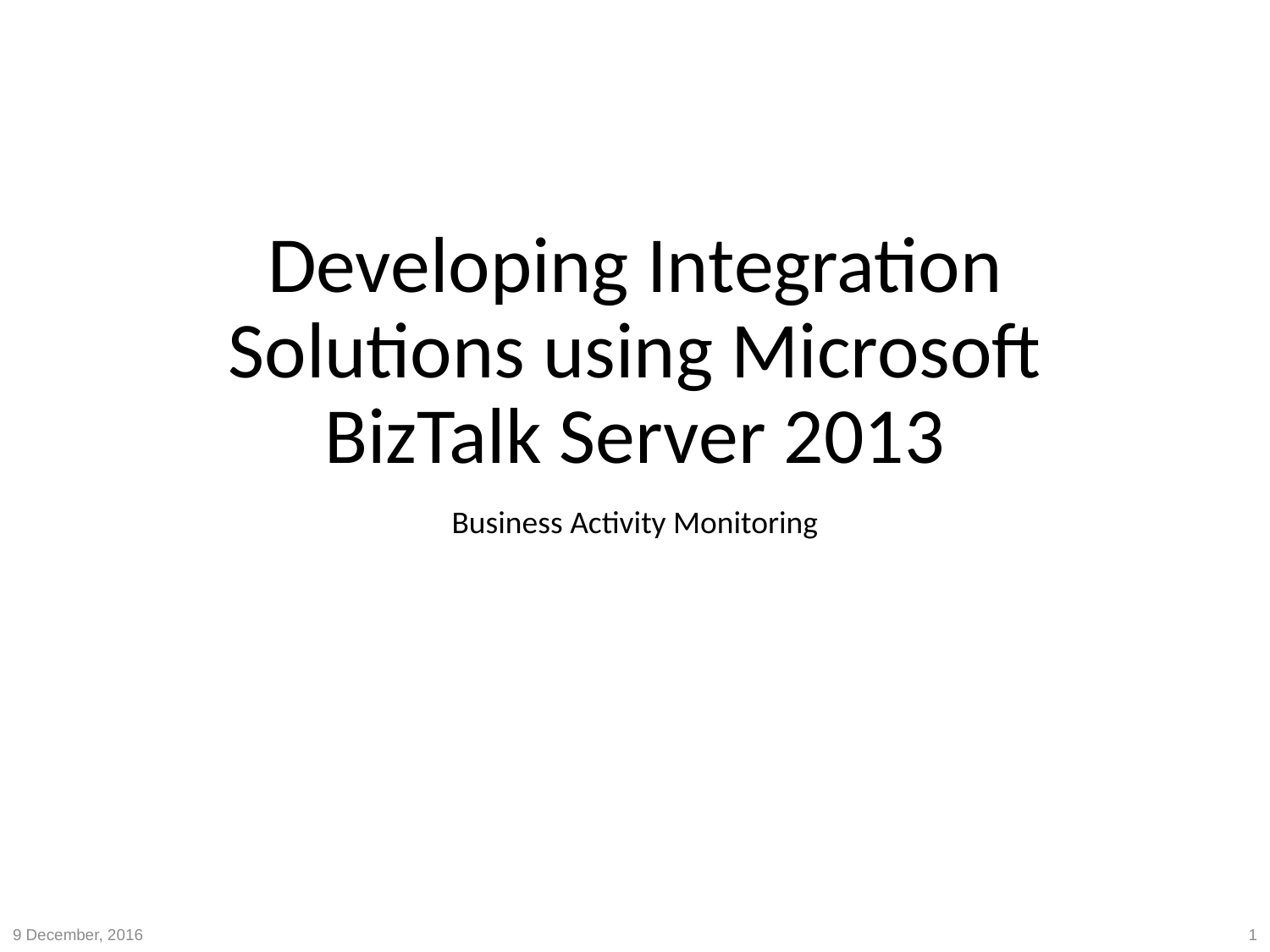

# Developing Integration Solutions using Microsoft BizTalk Server 2013
Business Activity Monitoring
9 December, 2016
1